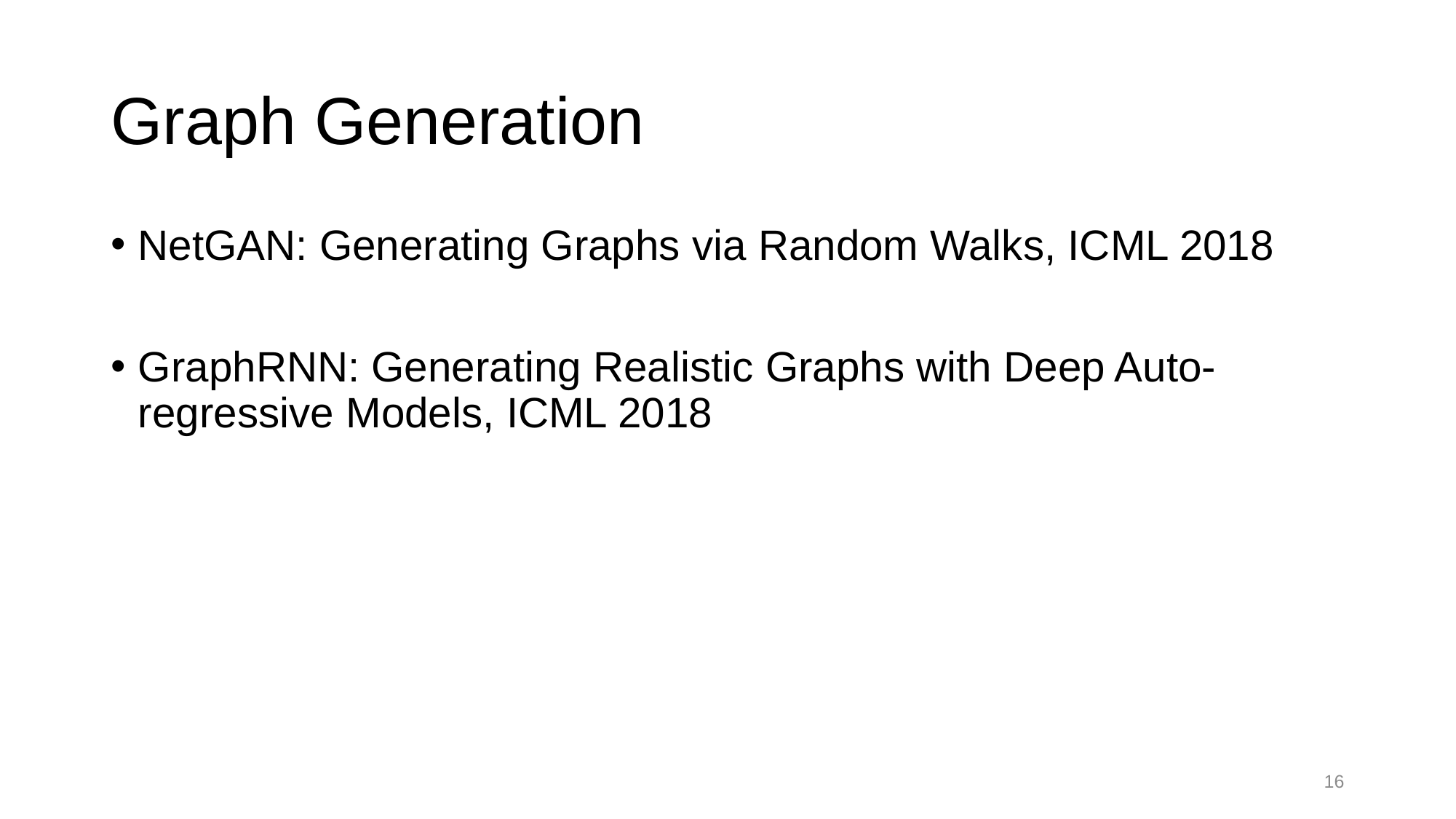

# Graph Generation
NetGAN: Generating Graphs via Random Walks, ICML 2018

GraphRNN: Generating Realistic Graphs with Deep Auto-regressive Models, ICML 2018

16